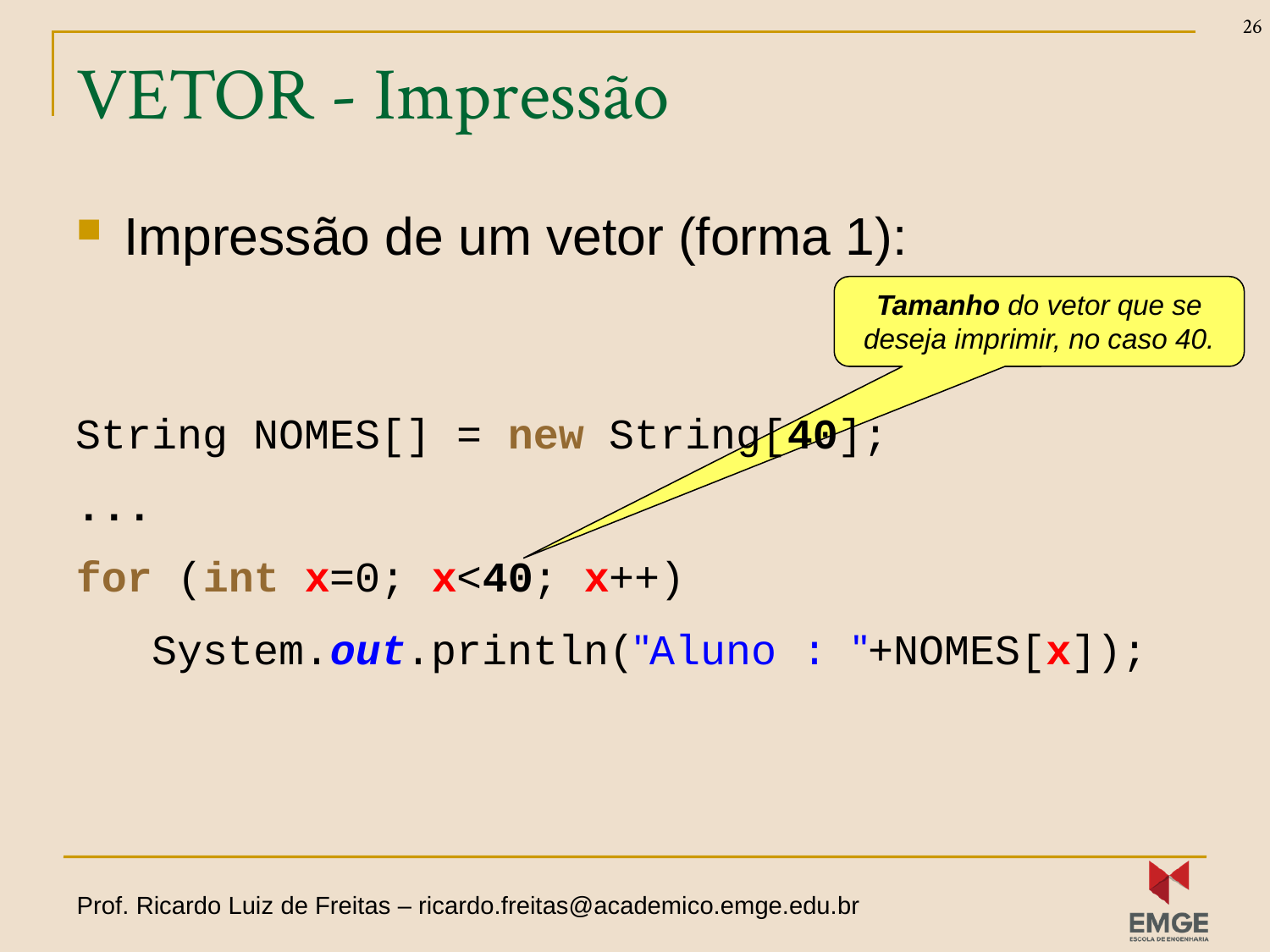

26
# VETOR - Impressão
Impressão de um vetor (forma 1):
Tamanho do vetor que se deseja imprimir, no caso 40.
String NOMES[] = new String[40];
...
for (int x=0; x<40; x++)
   System.out.println("Aluno : "+NOMES[x]);